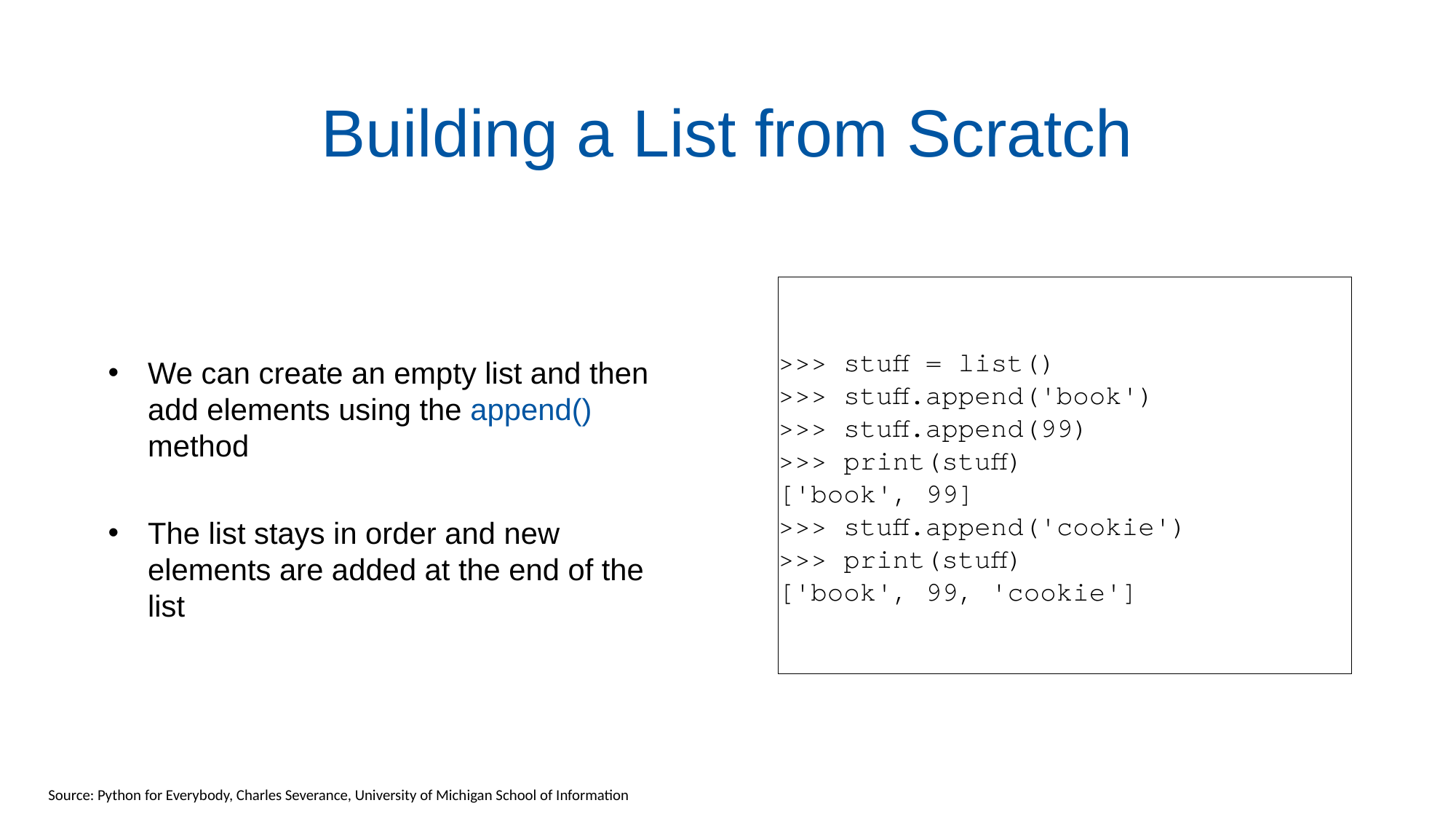

# Building a List from Scratch
We can create an empty list and then add elements using the append() method
The list stays in order and new elements are added at the end of the list
>>> stuff = list()
>>> stuff.append('book')
>>> stuff.append(99)
>>> print(stuff)
['book', 99]
>>> stuff.append('cookie')
>>> print(stuff)
['book', 99, 'cookie']
Source: Python for Everybody, Charles Severance, University of Michigan School of Information